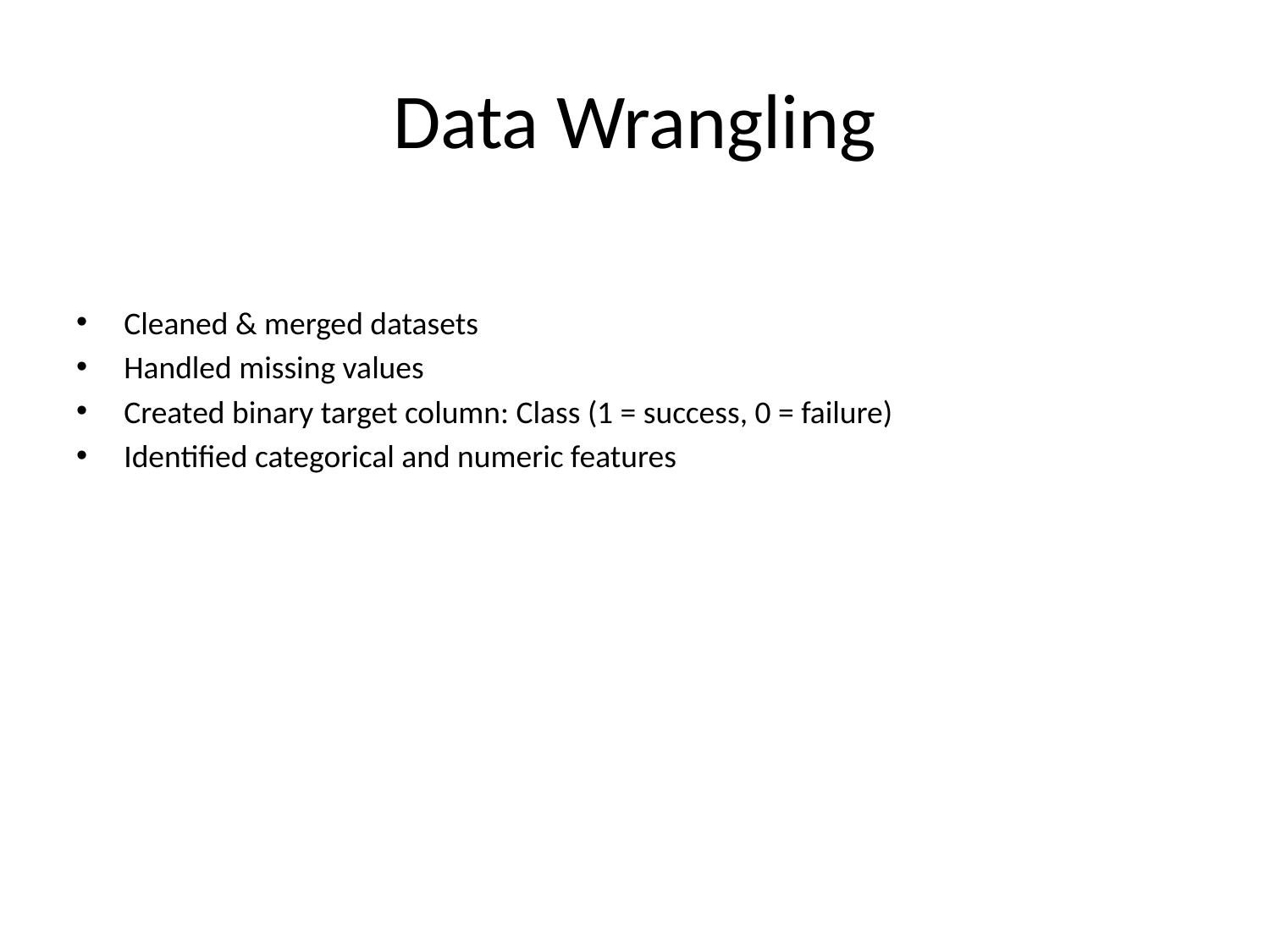

# Data Wrangling

Cleaned & merged datasets
Handled missing values
Created binary target column: Class (1 = success, 0 = failure)
Identified categorical and numeric features